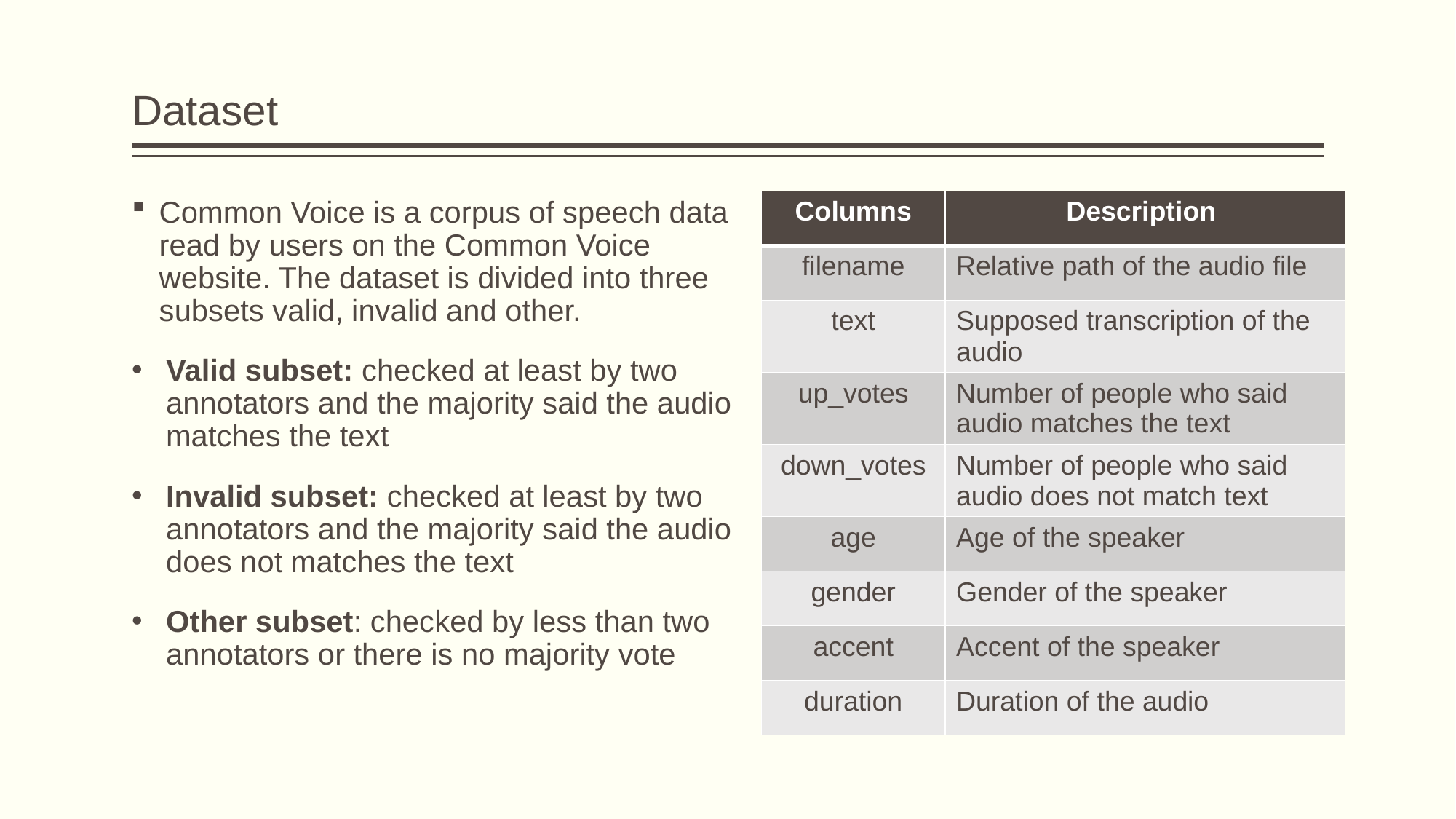

# Dataset
Common Voice is a corpus of speech data read by users on the Common Voice website. The dataset is divided into three subsets valid, invalid and other.
Valid subset: checked at least by two annotators and the majority said the audio matches the text
Invalid subset: checked at least by two annotators and the majority said the audio does not matches the text
Other subset: checked by less than two annotators or there is no majority vote
| Columns | Description |
| --- | --- |
| filename | Relative path of the audio file |
| text | Supposed transcription of the audio |
| up\_votes | Number of people who said audio matches the text |
| down\_votes | Number of people who said audio does not match text |
| age | Age of the speaker |
| gender | Gender of the speaker |
| accent | Accent of the speaker |
| duration | Duration of the audio |